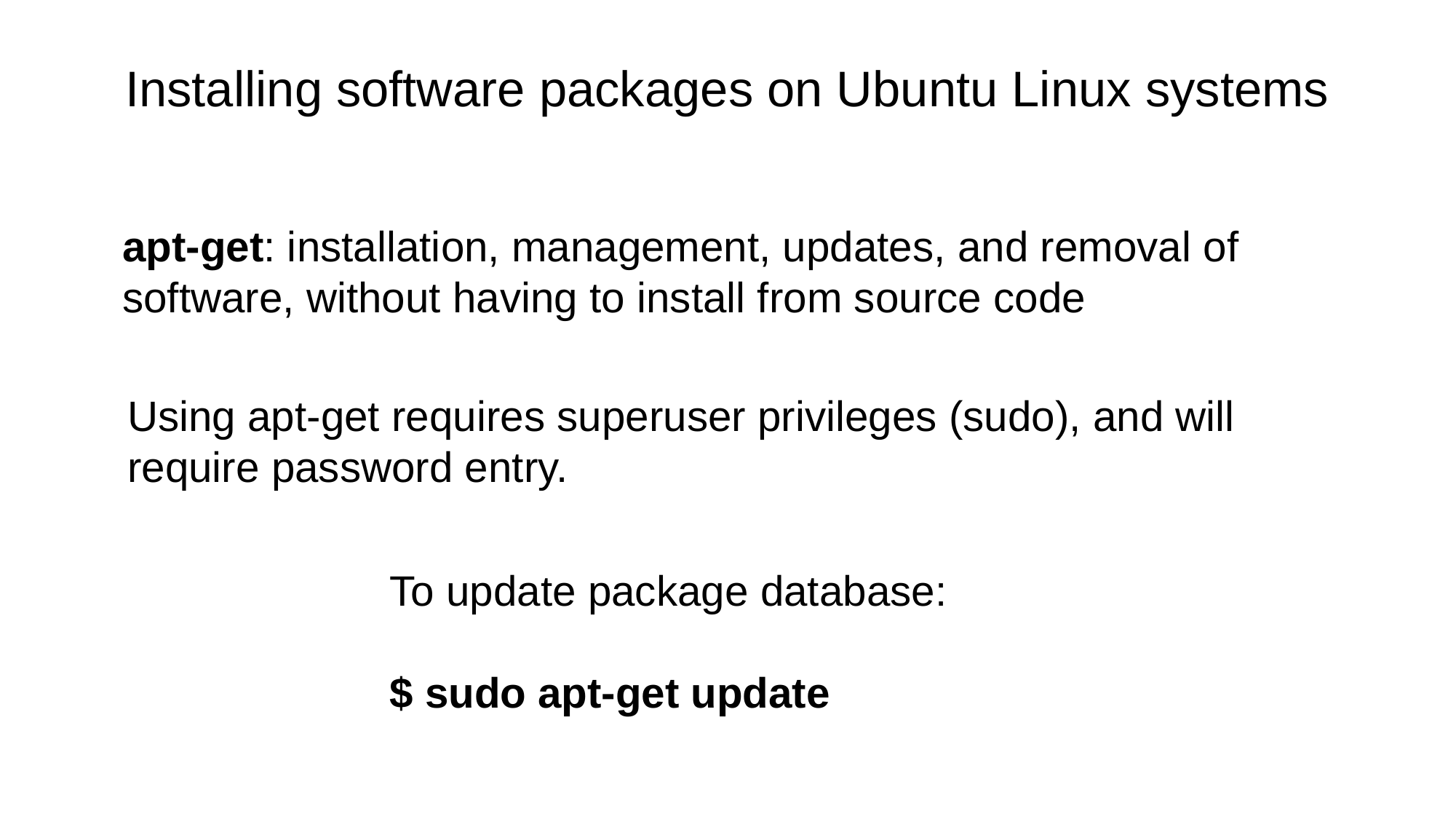

Installing software packages on Ubuntu Linux systems
apt-get: installation, management, updates, and removal of software, without having to install from source code
Using apt-get requires superuser privileges (sudo), and will require password entry.
To update package database:

$ sudo apt-get update